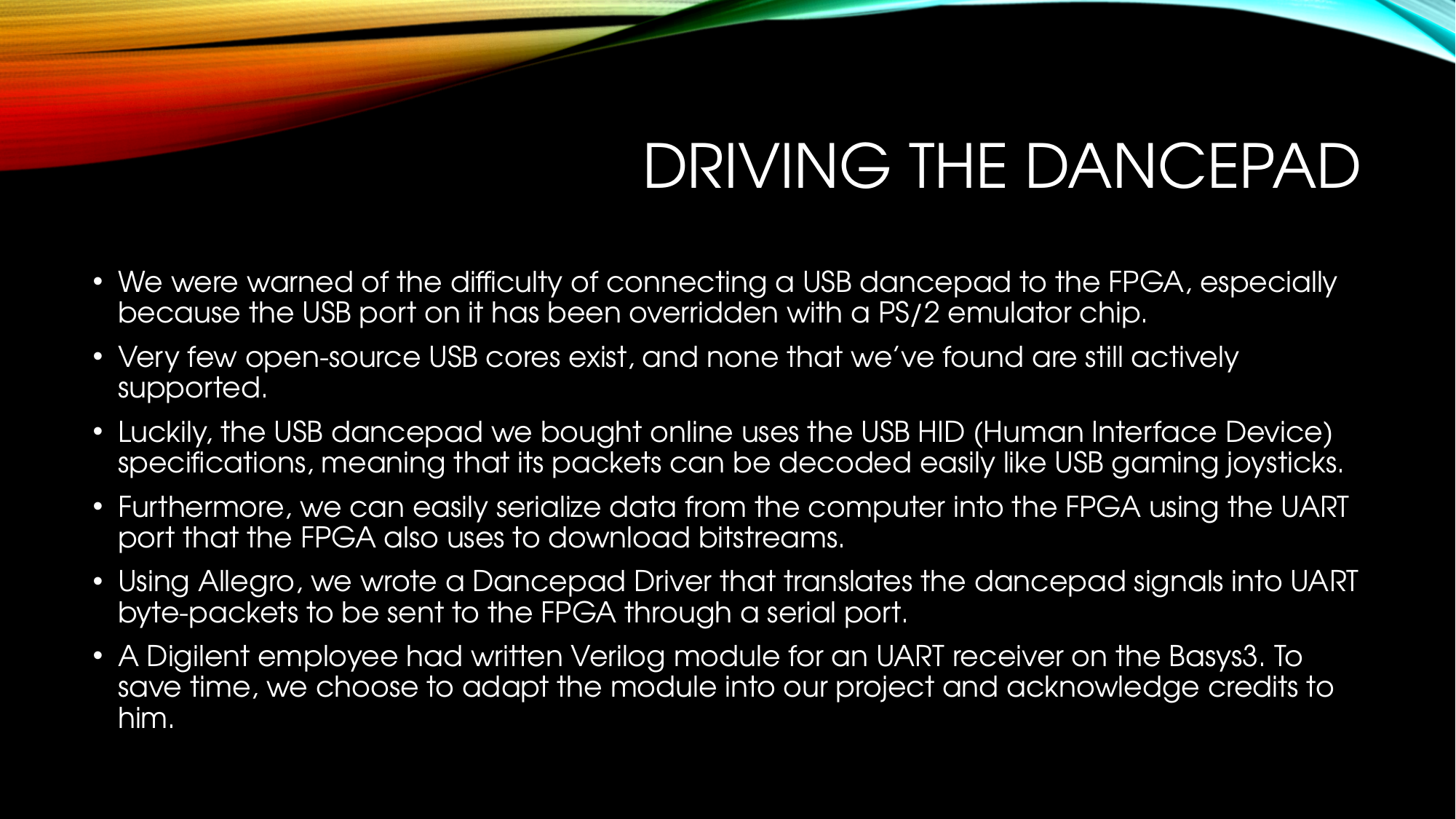

# DRIVING THE DANCEPAD
We were warned of the difficulty of connecting a USB dancepad to the FPGA, especially because the USB port on it has been overridden with a PS/2 emulator chip.
Very few open-source USB cores exist, and none that we’ve found are still actively supported.
Luckily, the USB dancepad we bought online uses the USB HID (Human Interface Device) specifications, meaning that its packets can be decoded easily like USB gaming joysticks.
Furthermore, we can easily serialize data from the computer into the FPGA using the UART port that the FPGA also uses to download bitstreams.
Using Allegro, we wrote a Dancepad Driver that translates the dancepad signals into UART byte-packets to be sent to the FPGA through a serial port.
A Digilent employee had written Verilog module for an UART receiver on the Basys3. To save time, we choose to adapt the module into our project and acknowledge credits to him.